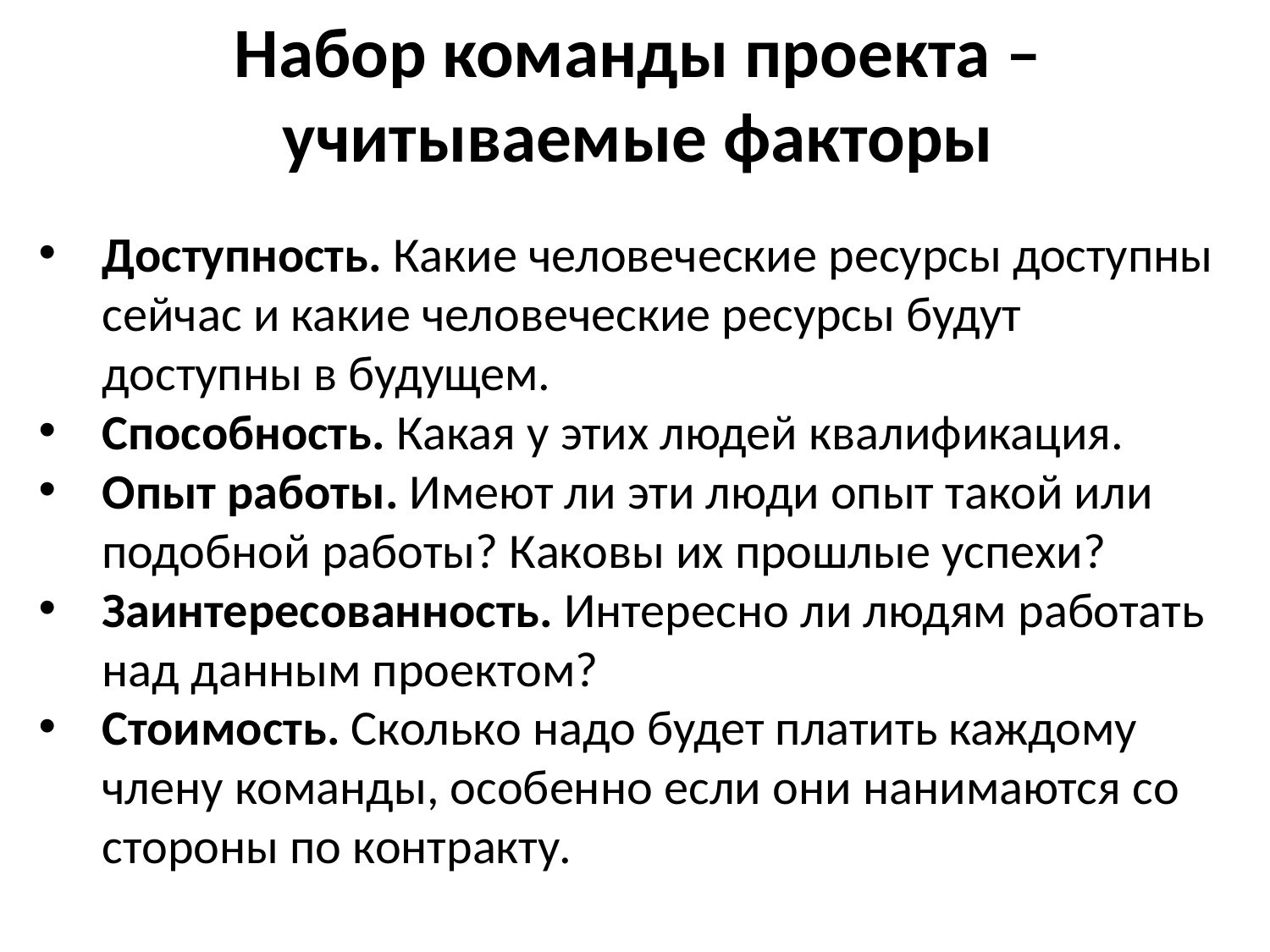

Набор команды проекта – учитываемые факторы

Доступность. Какие человеческие ресурсы доступны сейчас и какие человеческие ресурсы будут доступны в будущем.
Способность. Какая у этих людей квалификация.
Опыт работы. Имеют ли эти люди опыт такой или подобной работы? Каковы их прошлые успехи?
Заинтересованность. Интересно ли людям работать над данным проектом?
Стоимость. Сколько надо будет платить каждому члену команды, особенно если они нанимаются со стороны по контракту.